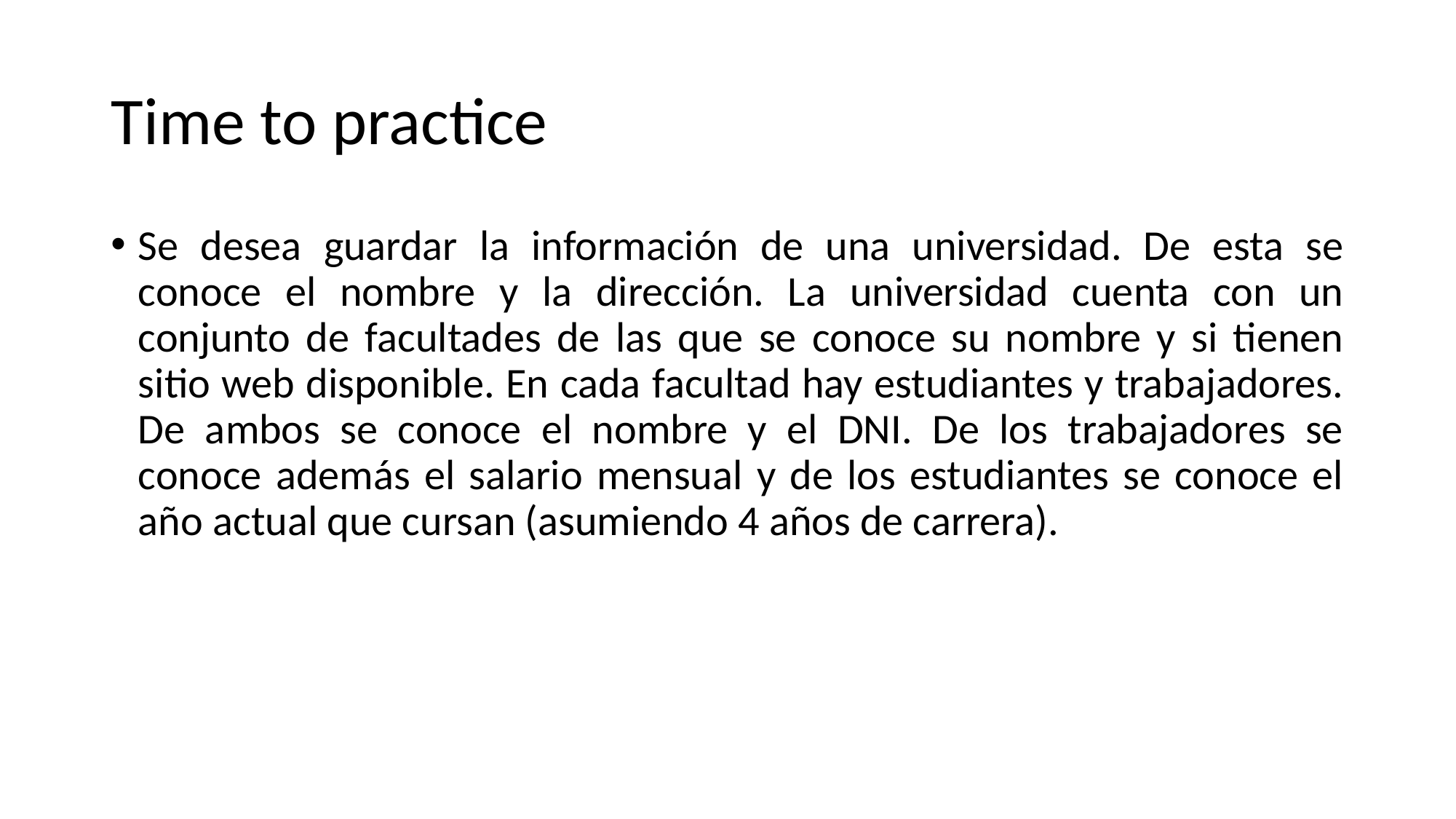

# Time to practice
Se desea guardar la información de una universidad. De esta se conoce el nombre y la dirección. La universidad cuenta con un conjunto de facultades de las que se conoce su nombre y si tienen sitio web disponible. En cada facultad hay estudiantes y trabajadores. De ambos se conoce el nombre y el DNI. De los trabajadores se conoce además el salario mensual y de los estudiantes se conoce el año actual que cursan (asumiendo 4 años de carrera).